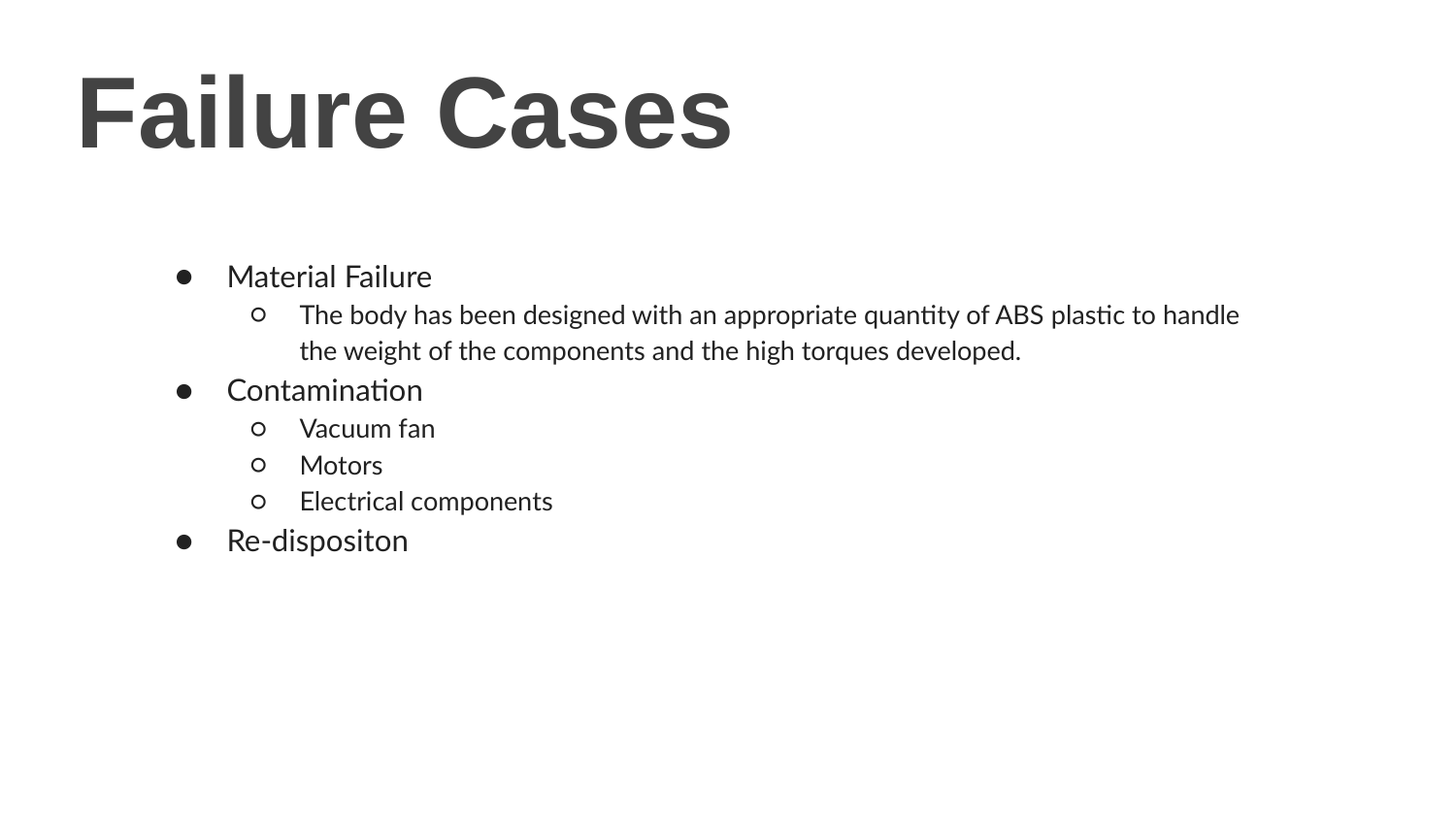

Failure Cases
Material Failure
The body has been designed with an appropriate quantity of ABS plastic to handle the weight of the components and the high torques developed.
Contamination
Vacuum fan
Motors
Electrical components
Re-dispositon